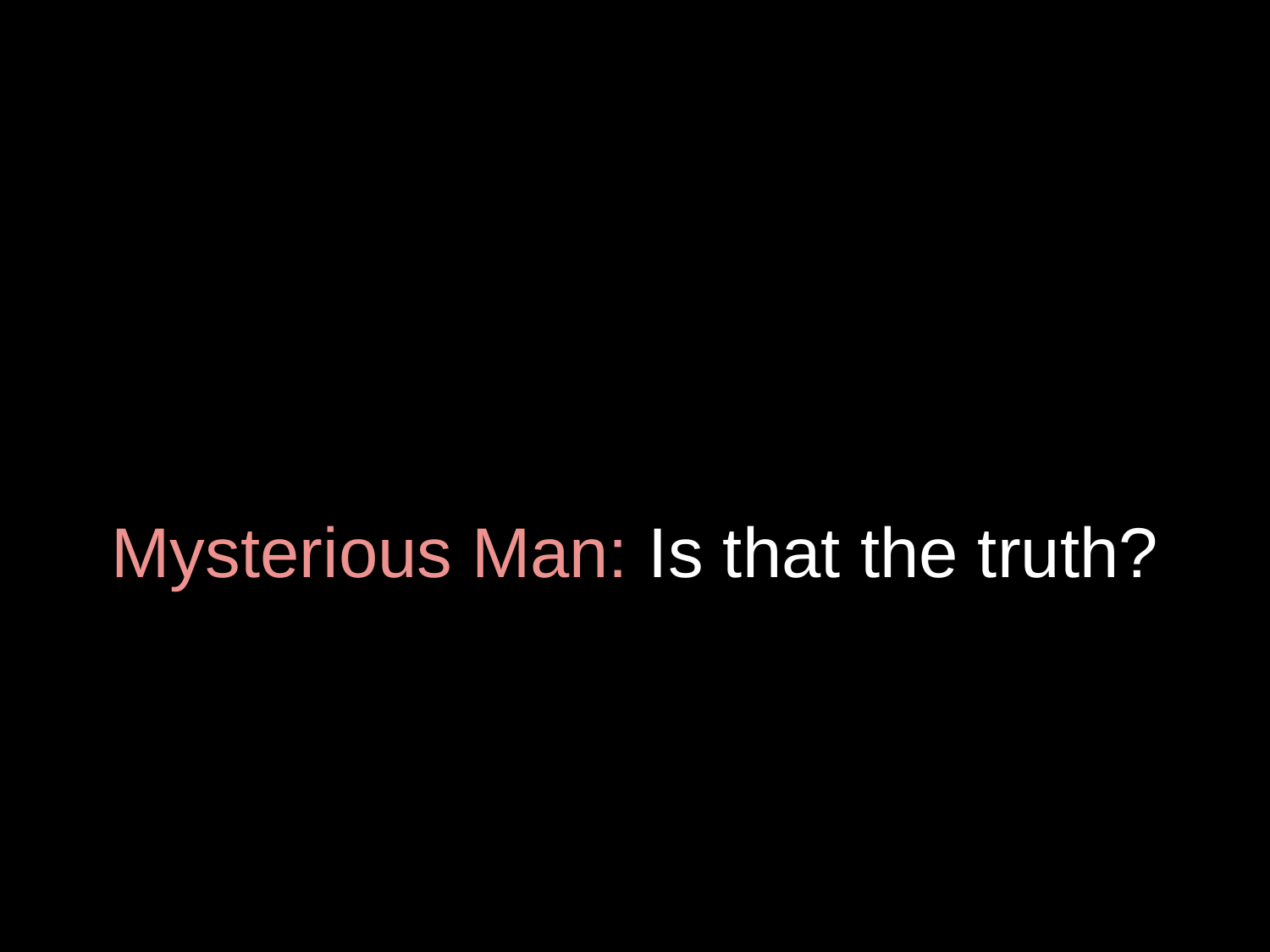

# Mysterious Man: Is that the truth?